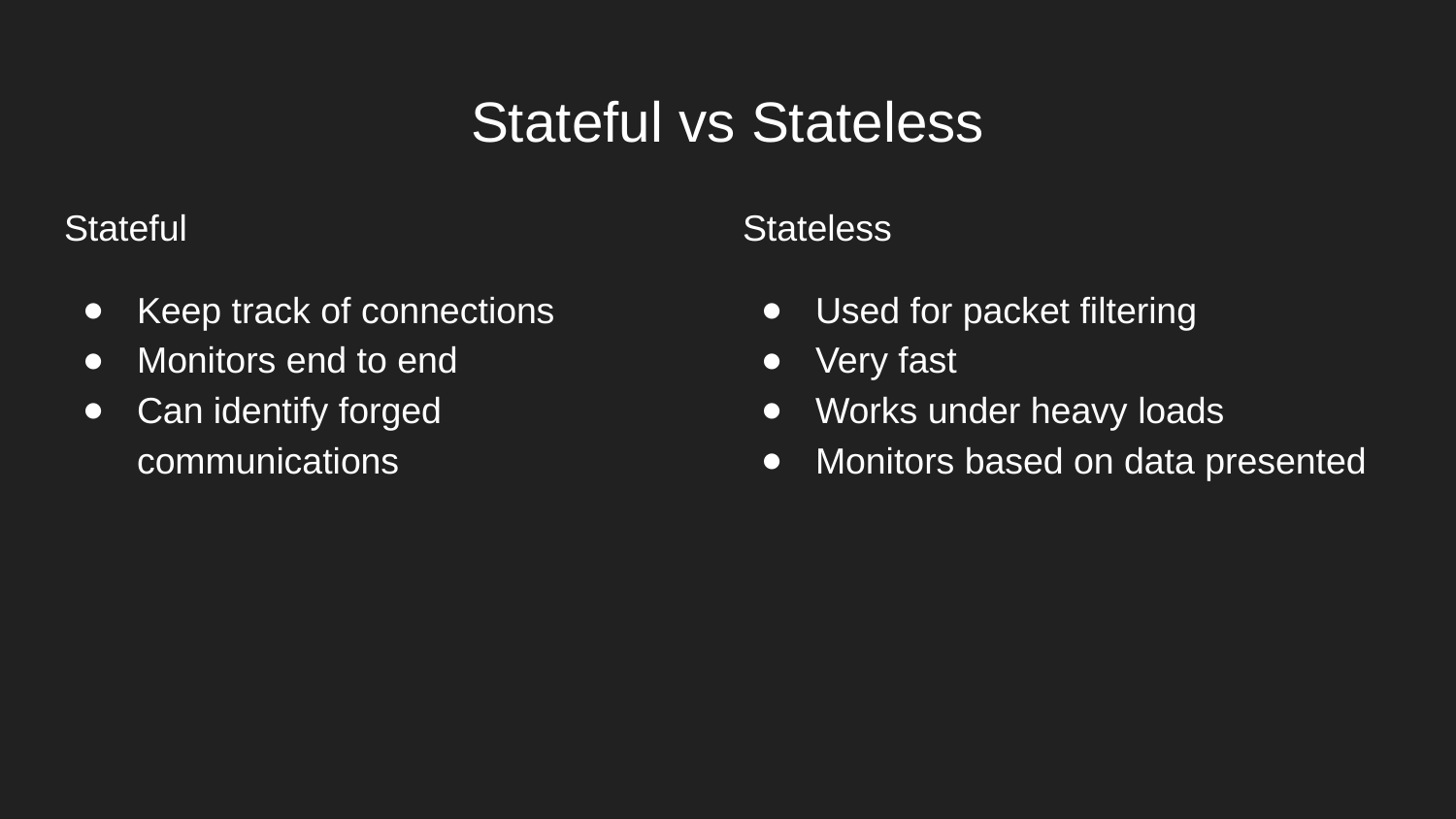

# Stateful vs Stateless
Stateful
Keep track of connections
Monitors end to end
Can identify forged communications
Stateless
Used for packet filtering
Very fast
Works under heavy loads
Monitors based on data presented